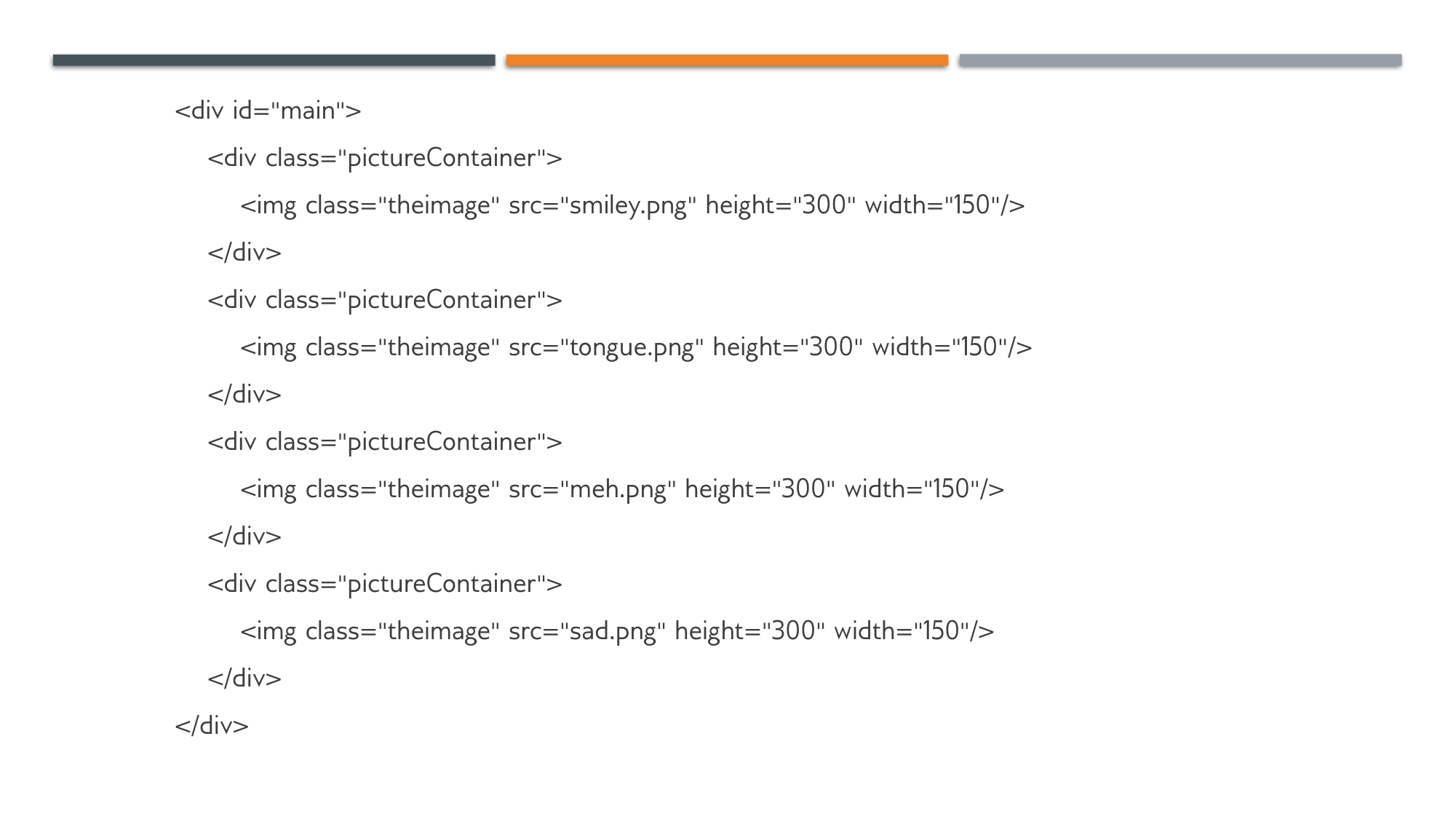

DEMO
<div id="main">
    <div class="pictureContainer">
        <img class="theimage" src="smiley.png" height="300" width="150"/>
    </div>
    <div class="pictureContainer">
        <img class="theimage" src="tongue.png" height="300" width="150"/>
    </div>
    <div class="pictureContainer">
        <img class="theimage" src="meh.png" height="300" width="150"/>
    </div>
    <div class="pictureContainer">
        <img class="theimage" src="sad.png" height="300" width="150"/>
    </div>
</div>